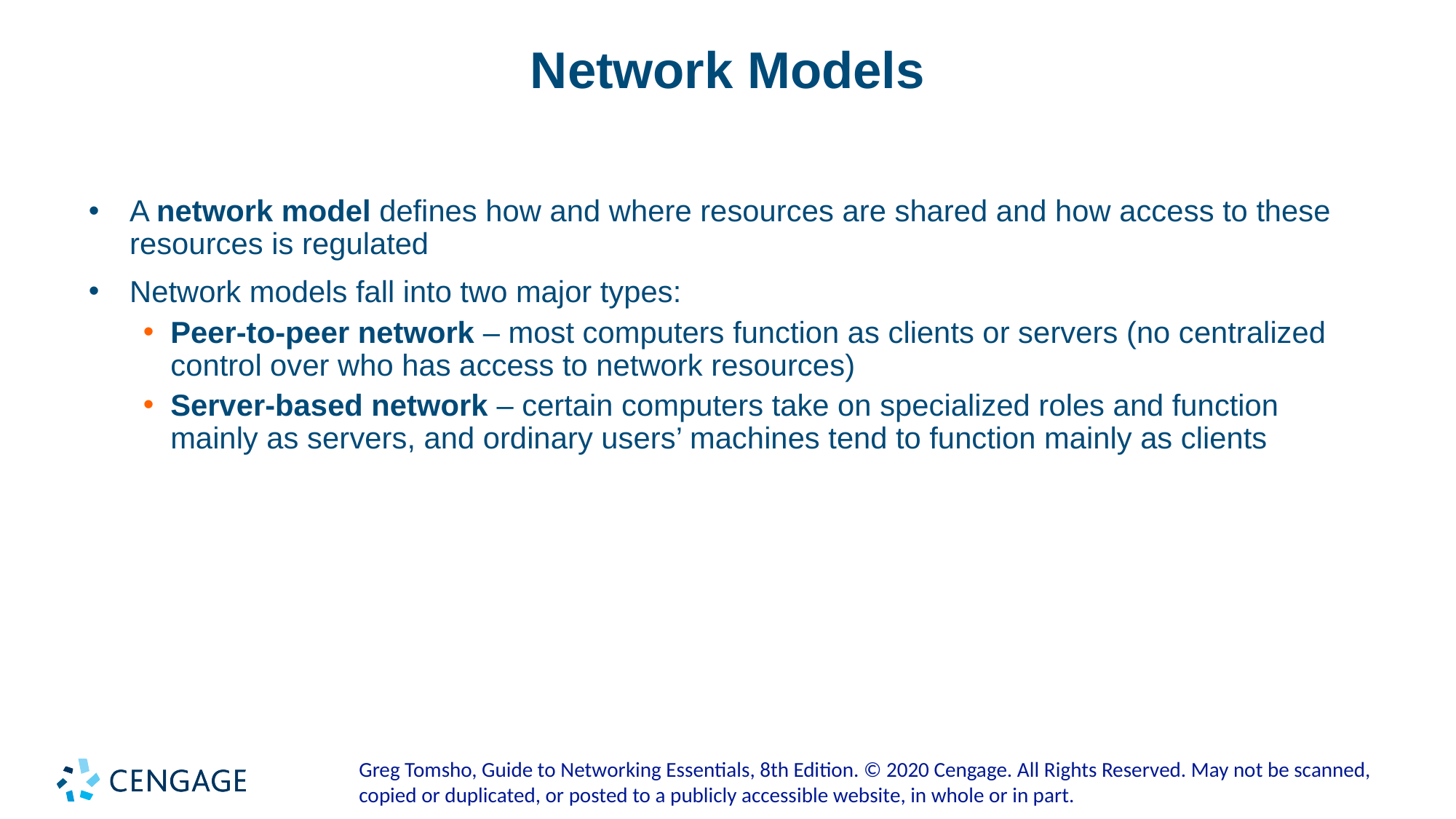

# Network Models
A network model defines how and where resources are shared and how access to these resources is regulated
Network models fall into two major types:
Peer-to-peer network – most computers function as clients or servers (no centralized control over who has access to network resources)
Server-based network – certain computers take on specialized roles and function mainly as servers, and ordinary users’ machines tend to function mainly as clients